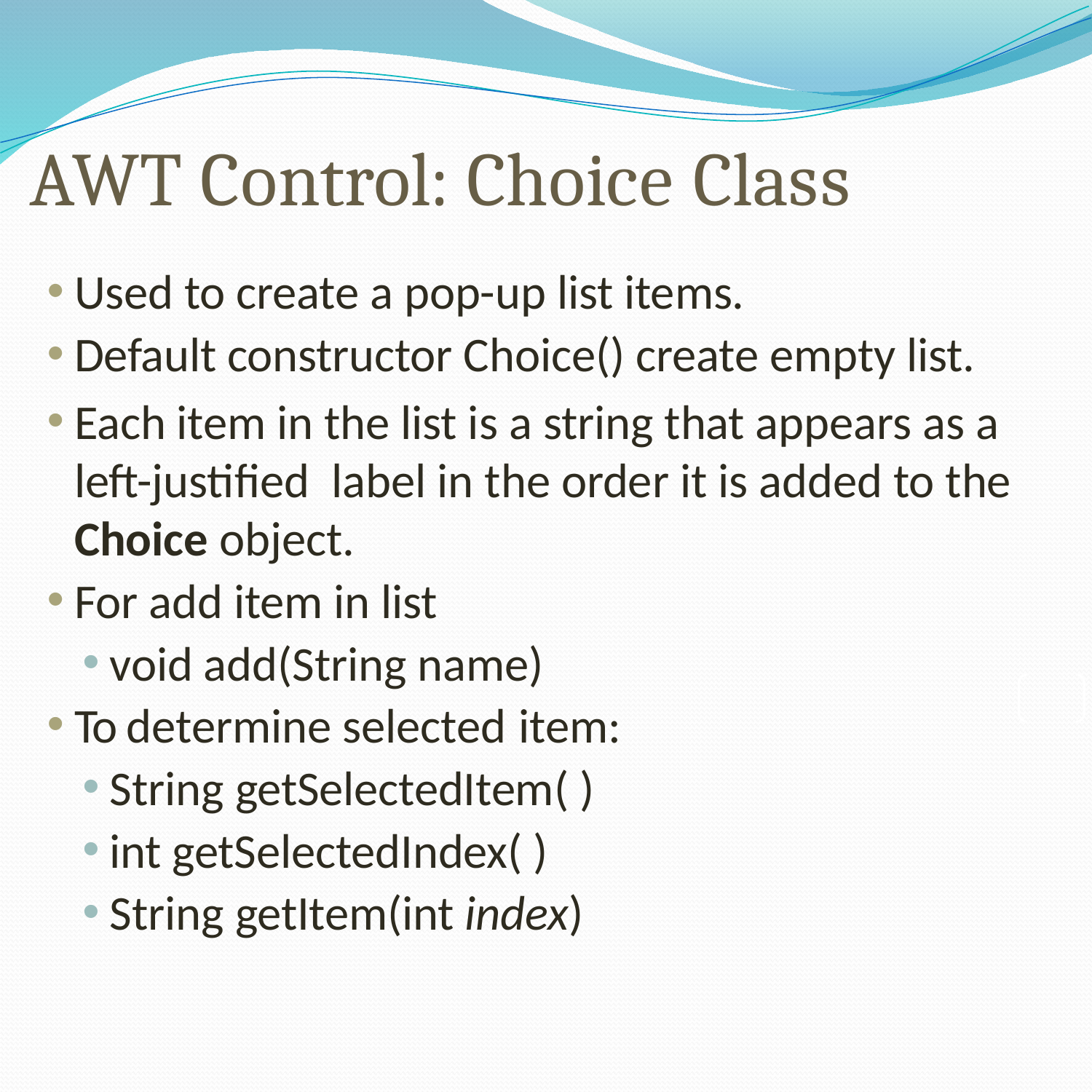

# AWT Control: Choice Class
Used to create a pop-up list items.
Default constructor Choice() create empty list.
Each item in the list is a string that appears as a left-justified  label in the order it is added to the Choice object.
For add item in list
void add(String name)
To determine selected item:
String getSelectedItem( )
int getSelectedIndex( )
String getItem(int index)